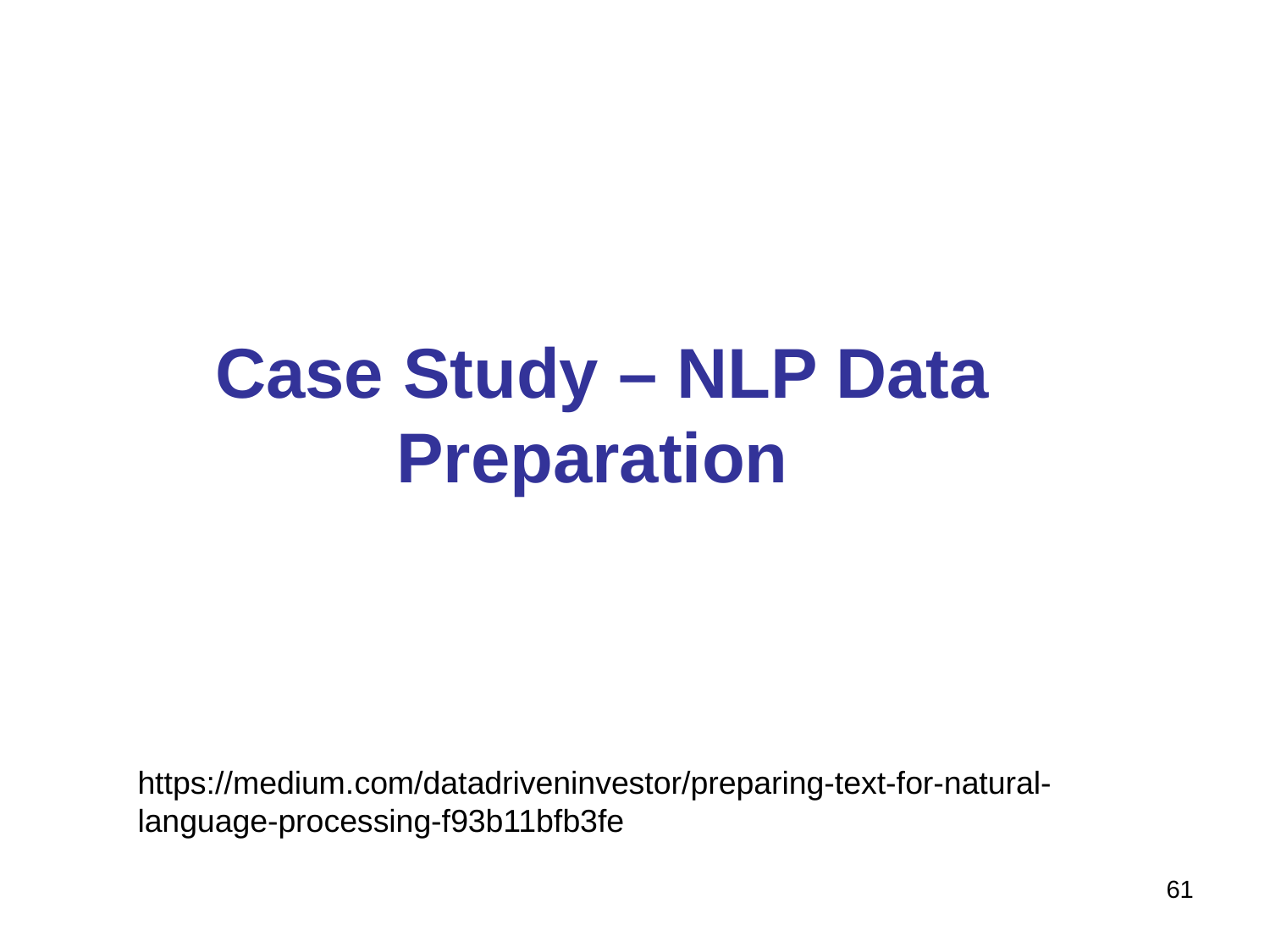

# Case Study – NLP Data Preparation
https://medium.com/datadriveninvestor/preparing-text-for-natural-language-processing-f93b11bfb3fe
61